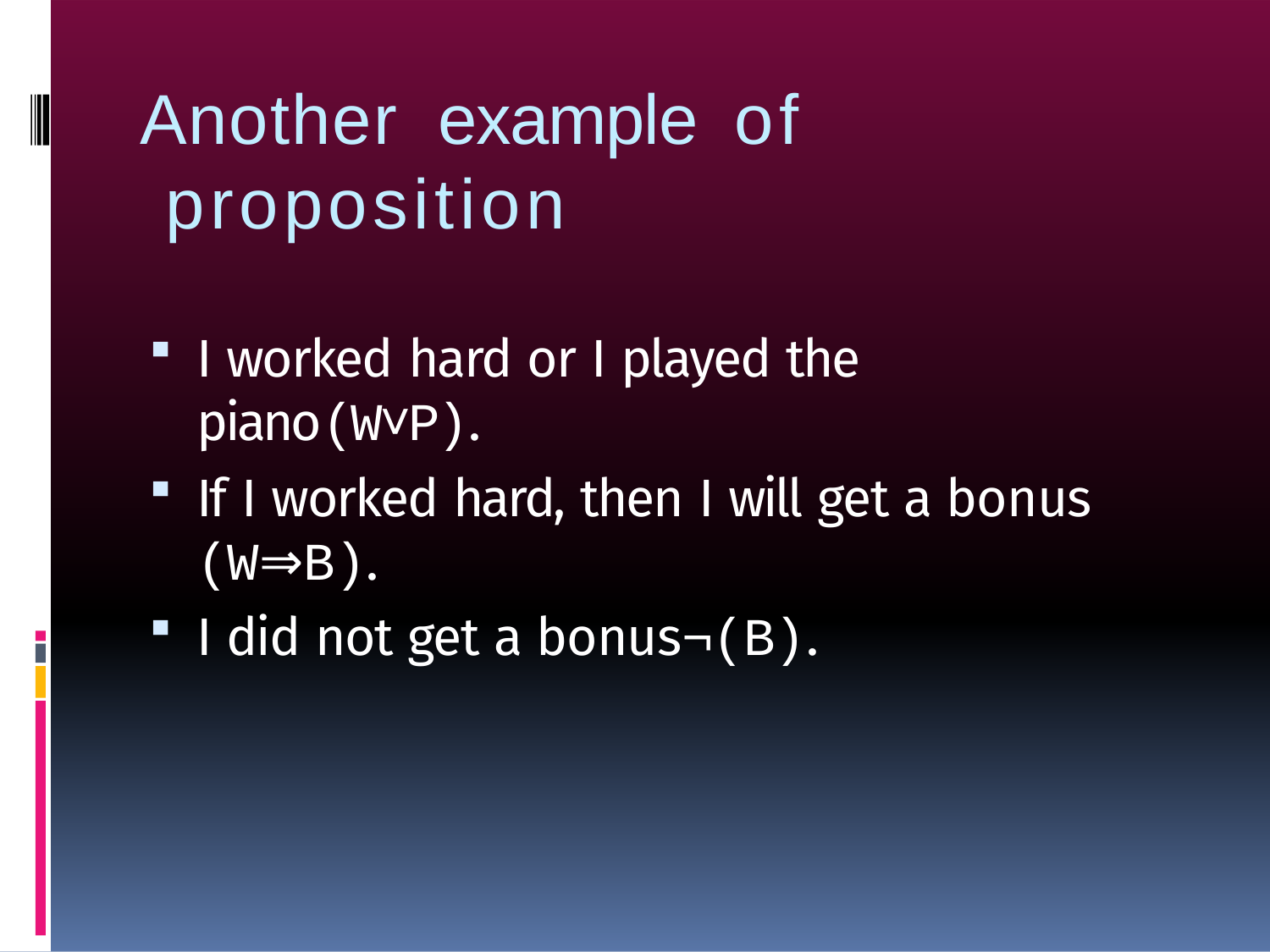

# Another	example	of  proposition

I worked hard or I played the piano(W˅P).
If I worked hard, then I will get a bonus
(W⇒B).
I did not get a bonus¬(B).